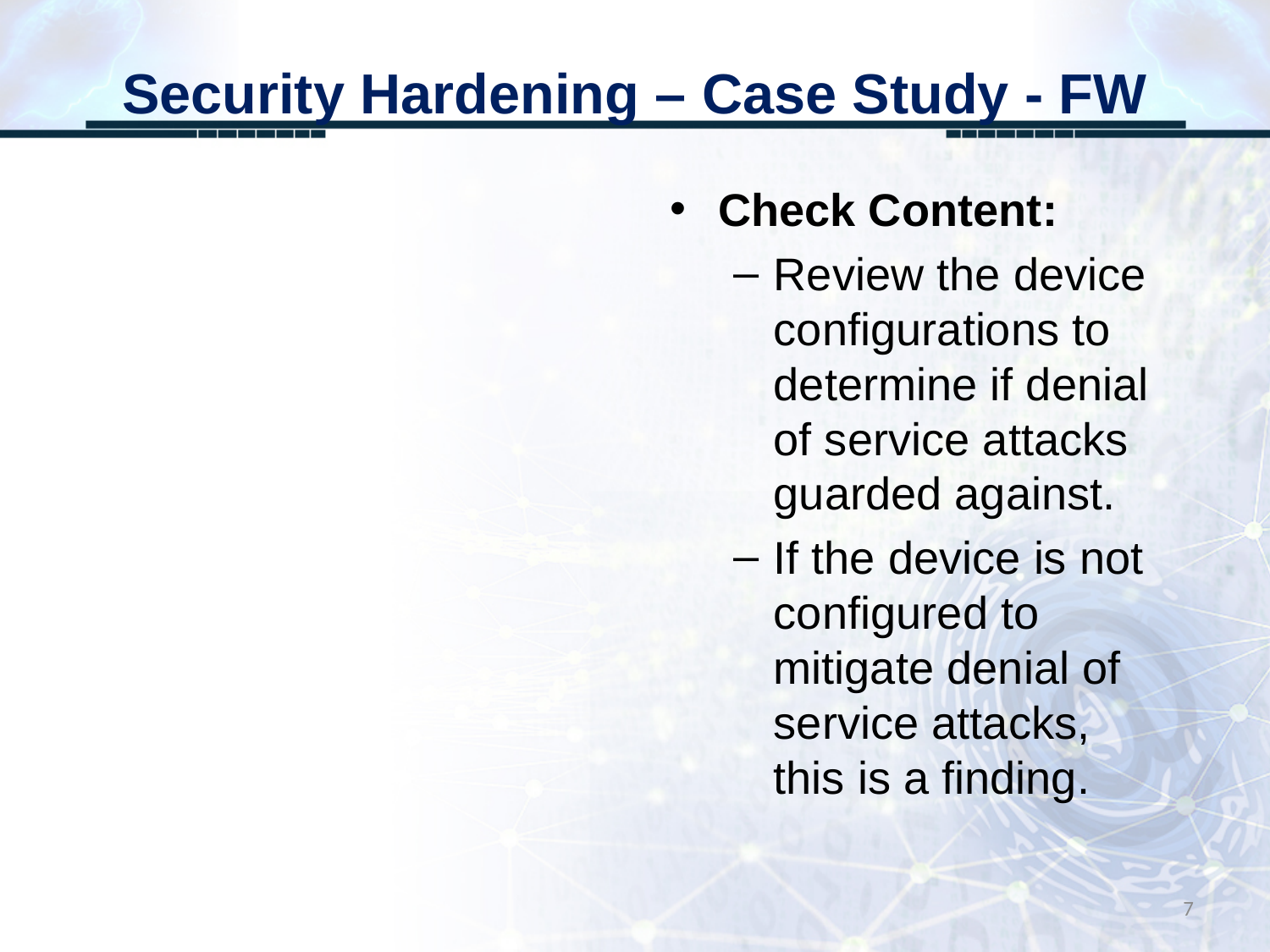

# Security Hardening – Case Study - FW
Check Content:
Review the device configurations to determine if denial of service attacks guarded against.
If the device is not configured to mitigate denial of service attacks, this is a finding.
7